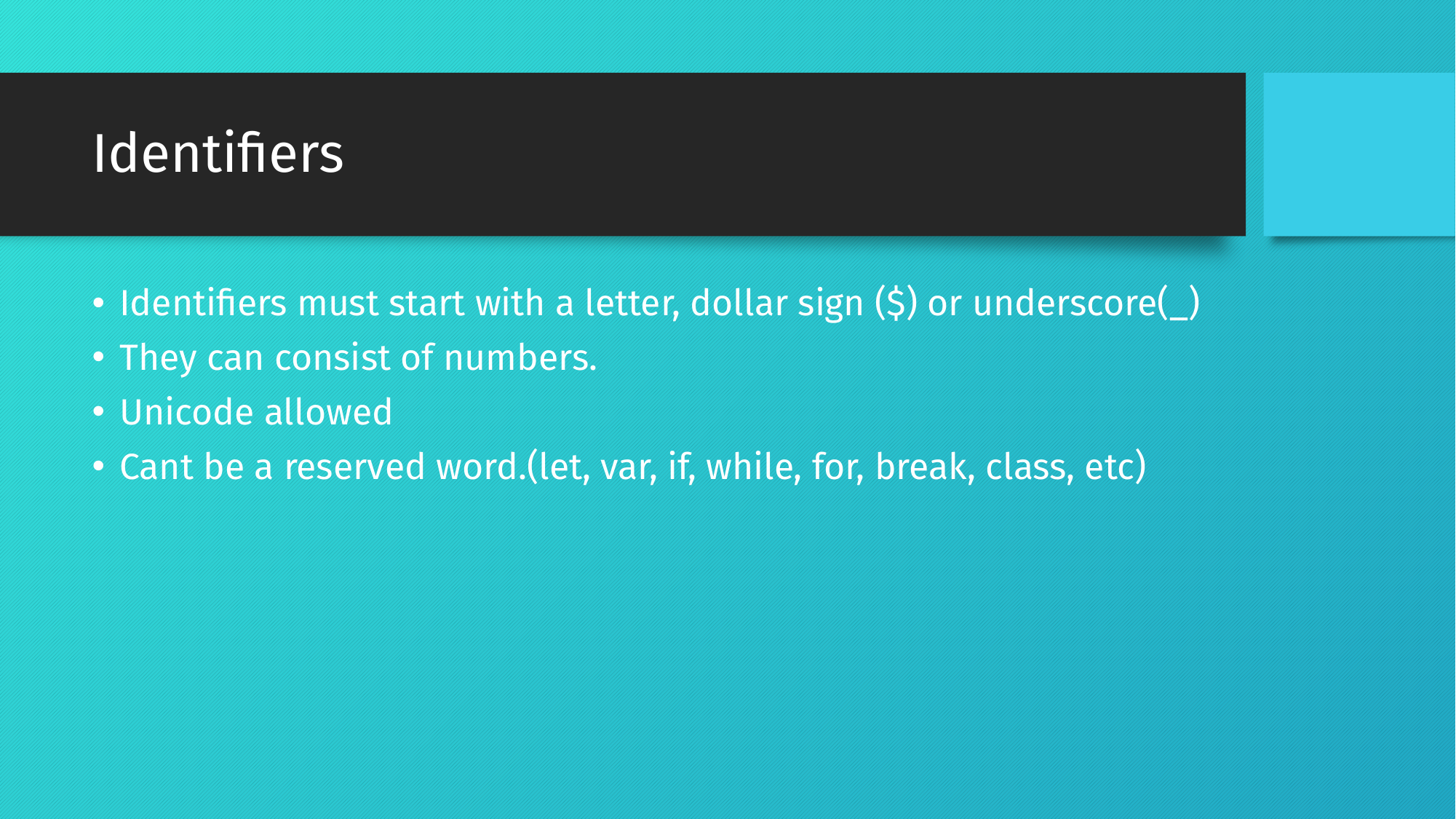

# Identifiers
Identifiers must start with a letter, dollar sign ($) or underscore(_)
They can consist of numbers.
Unicode allowed
Cant be a reserved word.(let, var, if, while, for, break, class, etc)